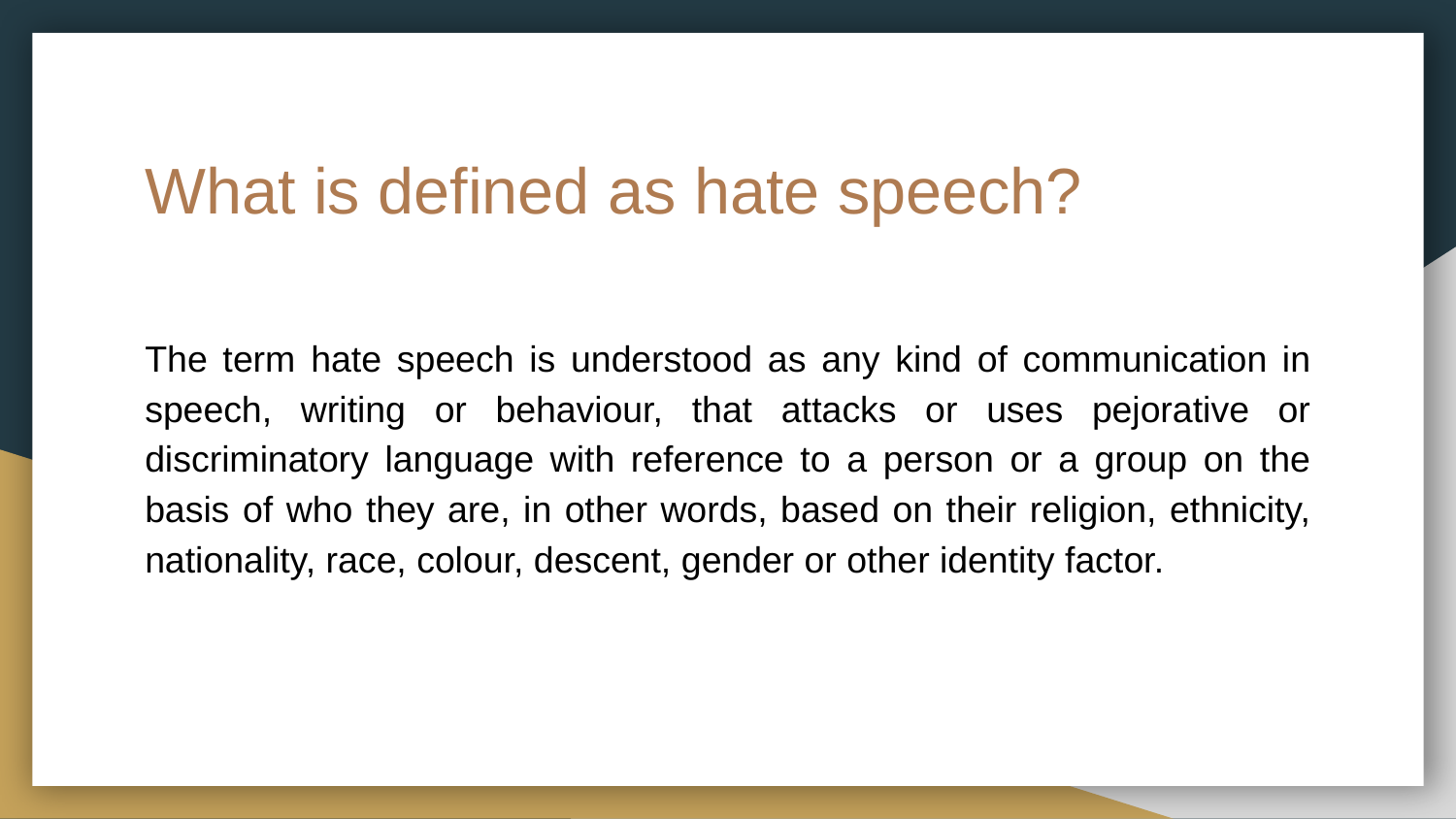

# What is defined as hate speech?

The term hate speech is understood as any kind of communication in speech, writing or behaviour, that attacks or uses pejorative or discriminatory language with reference to a person or a group on the basis of who they are, in other words, based on their religion, ethnicity, nationality, race, colour, descent, gender or other identity factor.